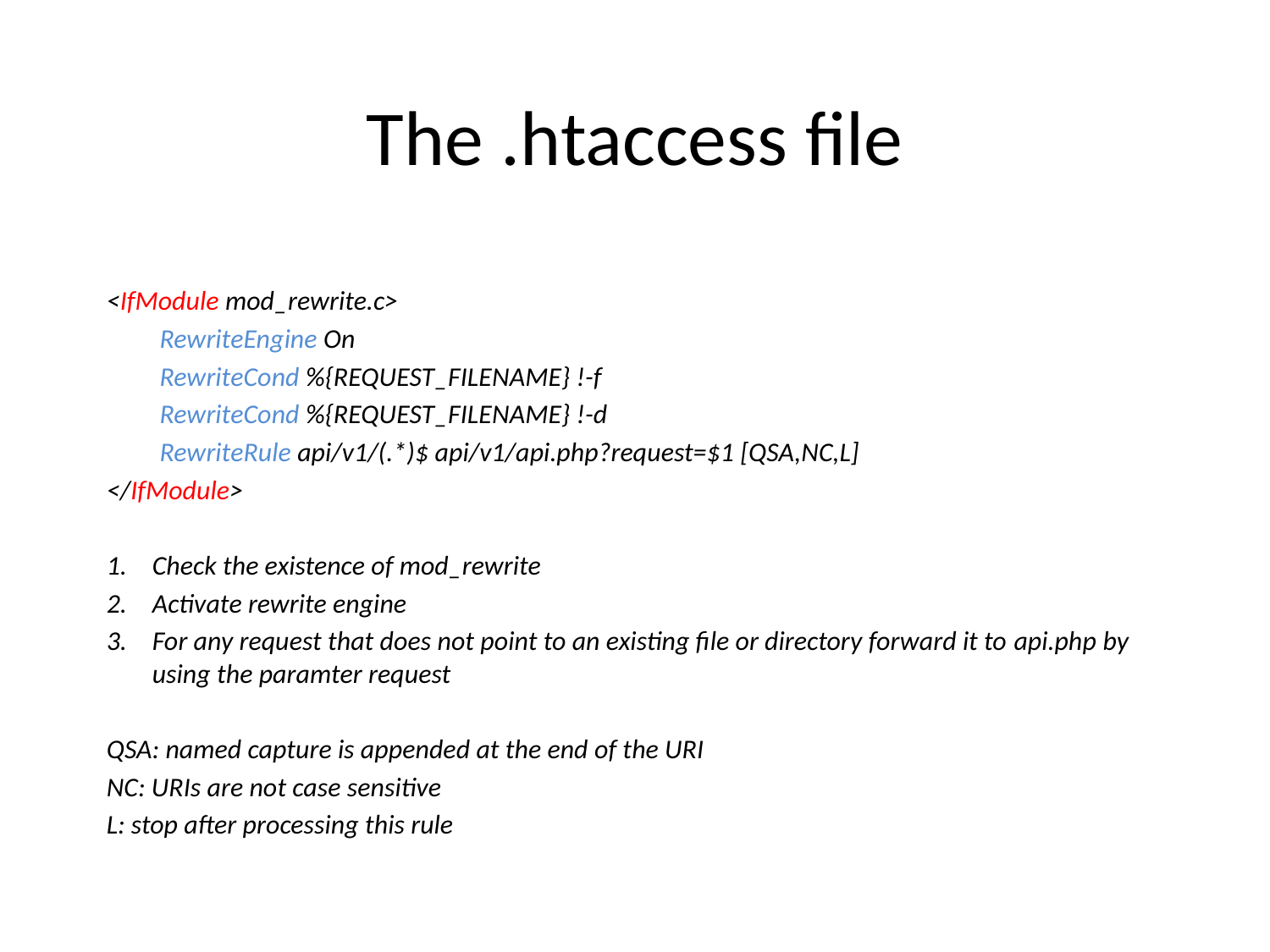

# The .htaccess file
<IfModule mod_rewrite.c>
RewriteEngine On
RewriteCond %{REQUEST_FILENAME} !-f
RewriteCond %{REQUEST_FILENAME} !-d
RewriteRule api/v1/(.*)$ api/v1/api.php?request=$1 [QSA,NC,L]
</IfModule>

Check the existence of mod_rewrite
Activate rewrite engine
For any request that does not point to an existing file or directory forward it to api.php by using the paramter request

QSA: named capture is appended at the end of the URI
NC: URIs are not case sensitive
L: stop after processing this rule